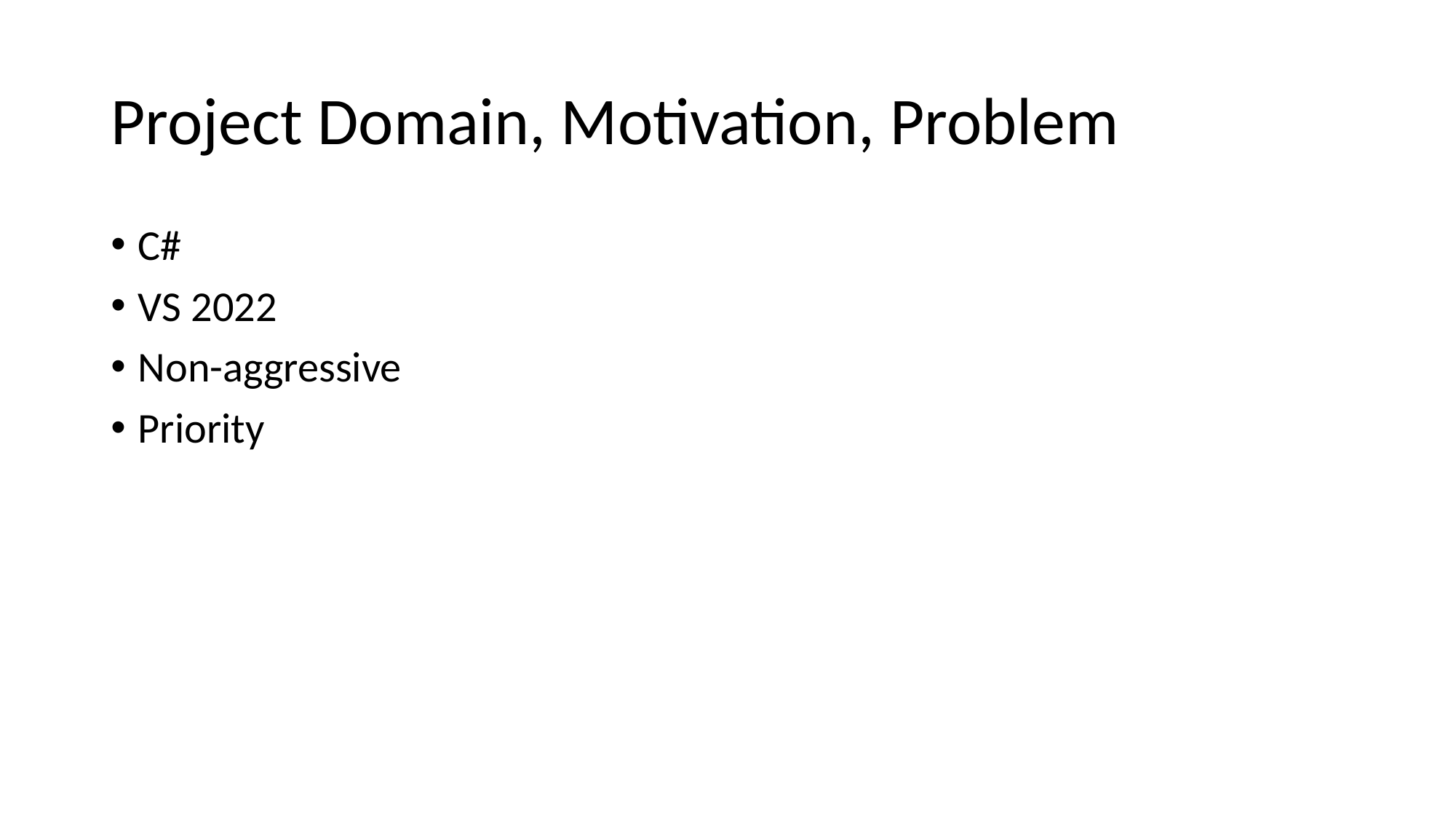

# Project Domain, Motivation, Problem
C#
VS 2022
Non-aggressive
Priority